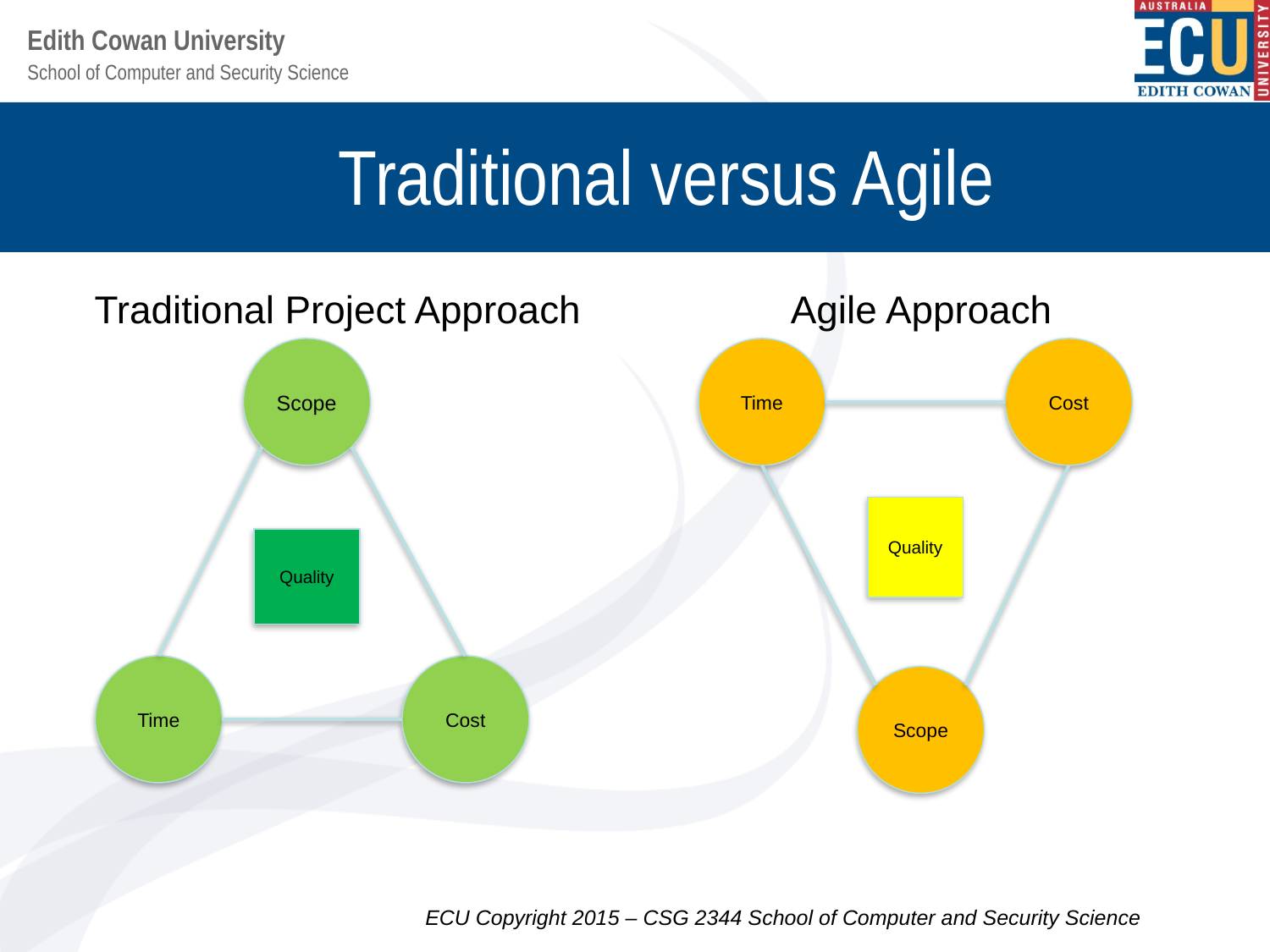

# Traditional versus Agile
Traditional Project Approach
Agile Approach
Scope
Time
Cost
Quality
Quality
Time
Cost
Scope
ECU Copyright 2015 – CSG 2344 School of Computer and Security Science